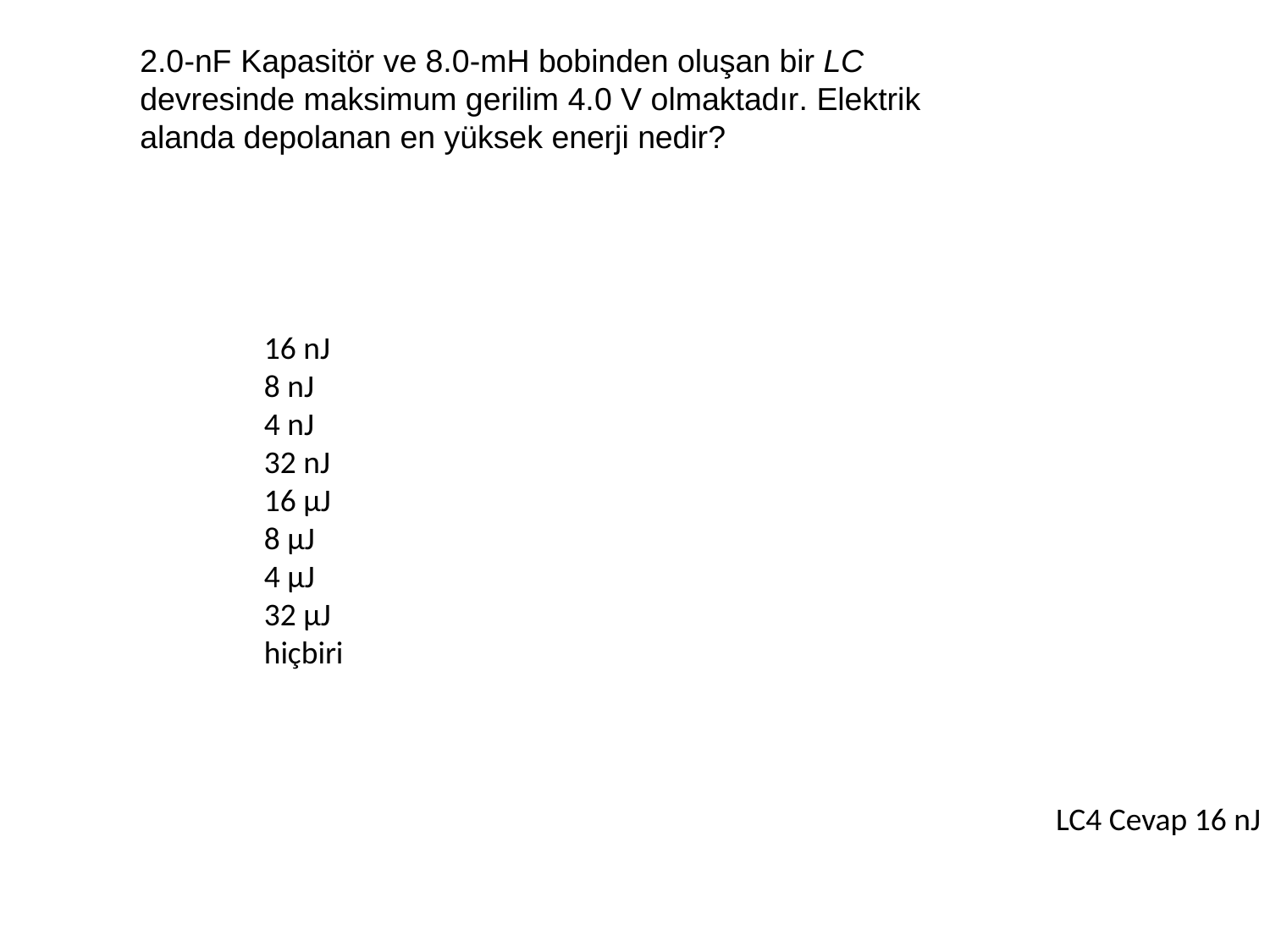

2.0-nF Kapasitör ve 8.0-mH bobinden oluşan bir LC devresinde maksimum gerilim 4.0 V olmaktadır. Elektrik alanda depolanan en yüksek enerji nedir?
16 nJ
8 nJ
4 nJ
32 nJ
16 µJ
8 µJ
4 µJ
32 µJ
hiçbiri
LC4 Cevap 16 nJ